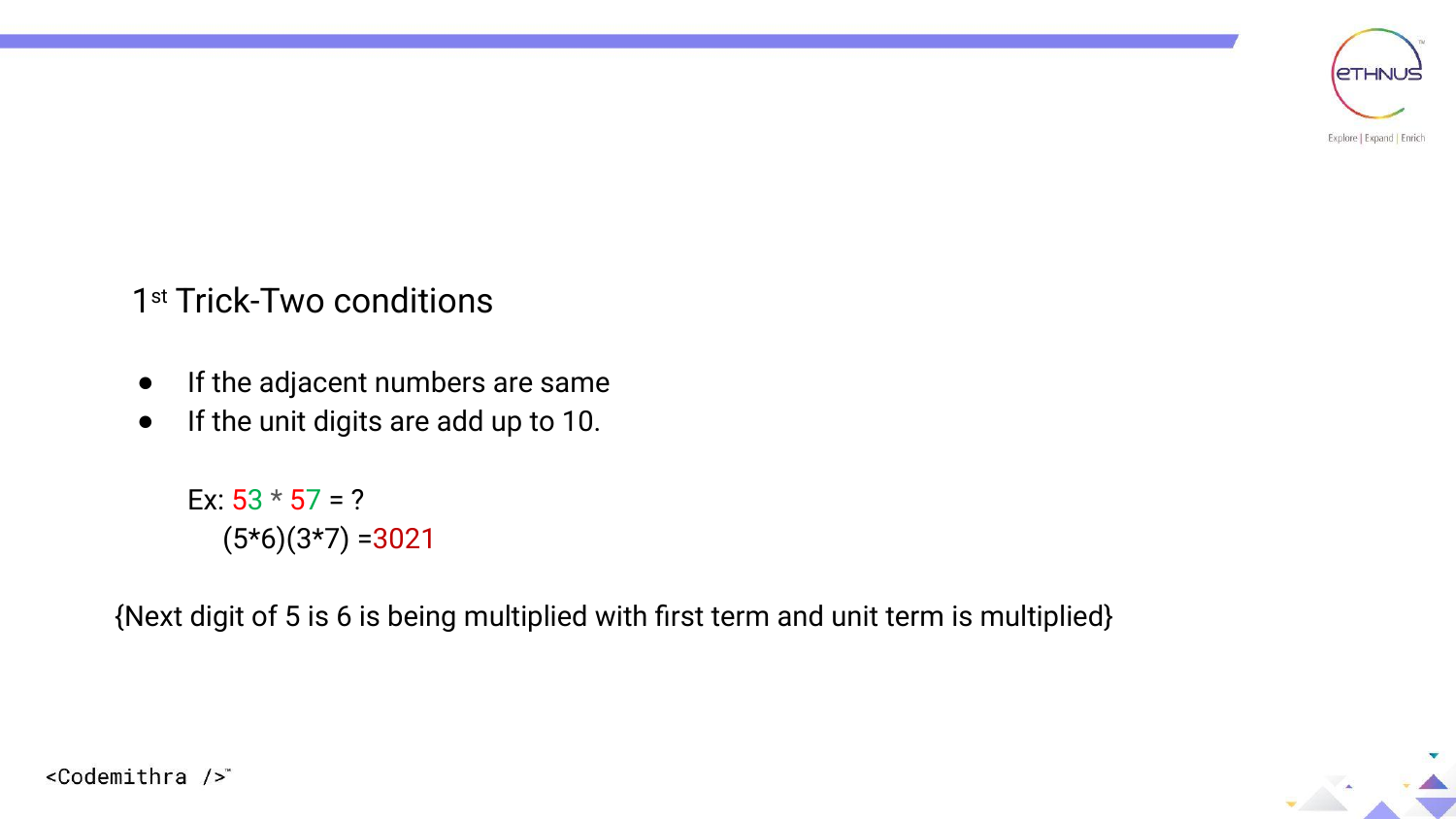

Concept

  1st Trick-Two conditions

If the adjacent numbers are same
If the unit digits are add up to 10.

Ex: 53 * 57 = ?
     (5*6)(3*7) =3021

{Next digit of 5 is 6 is being multiplied with first term and unit term is multiplied}